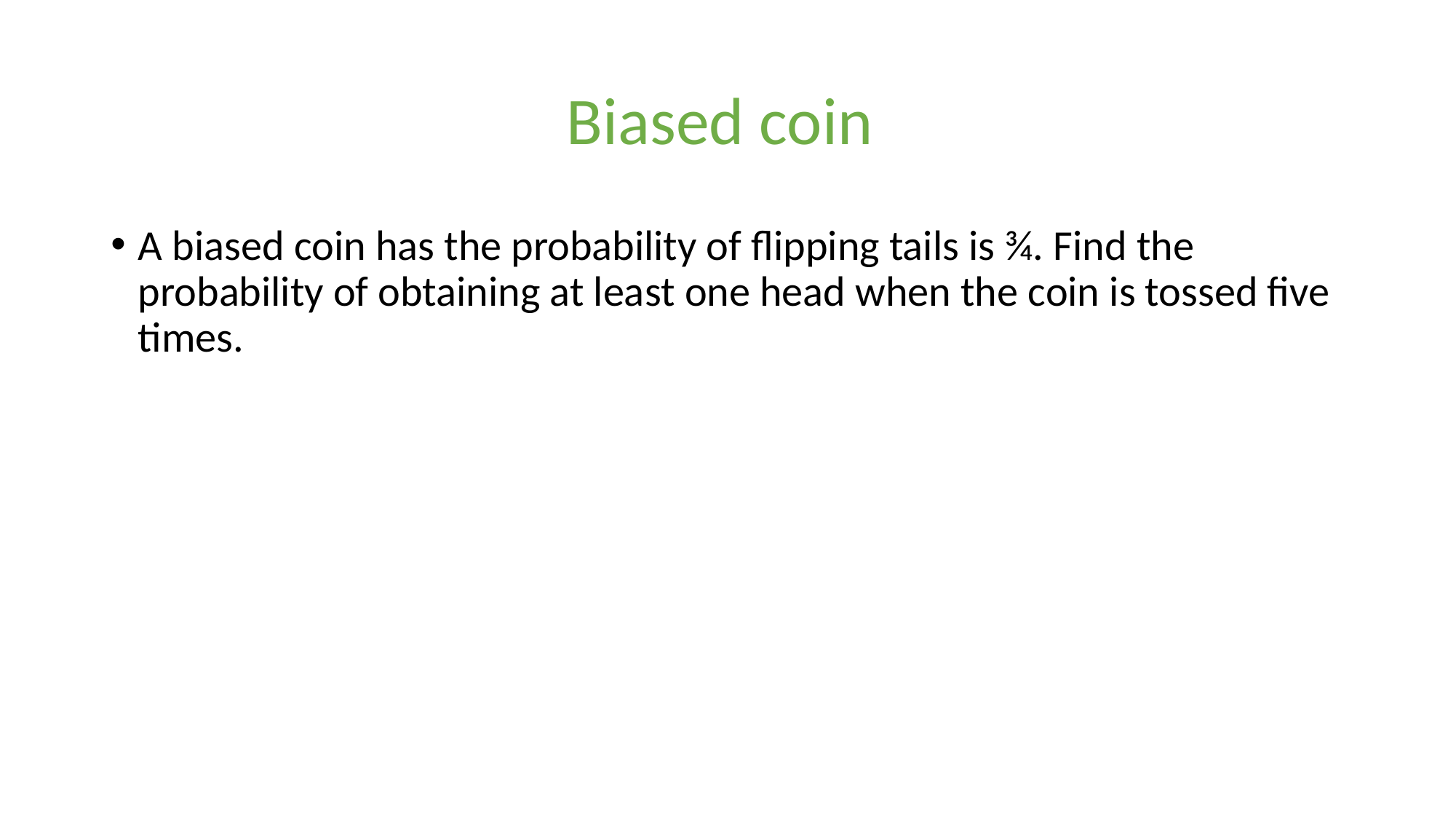

# Biased coin
A biased coin has the probability of flipping tails is ¾. Find the probability of obtaining at least one head when the coin is tossed five times.